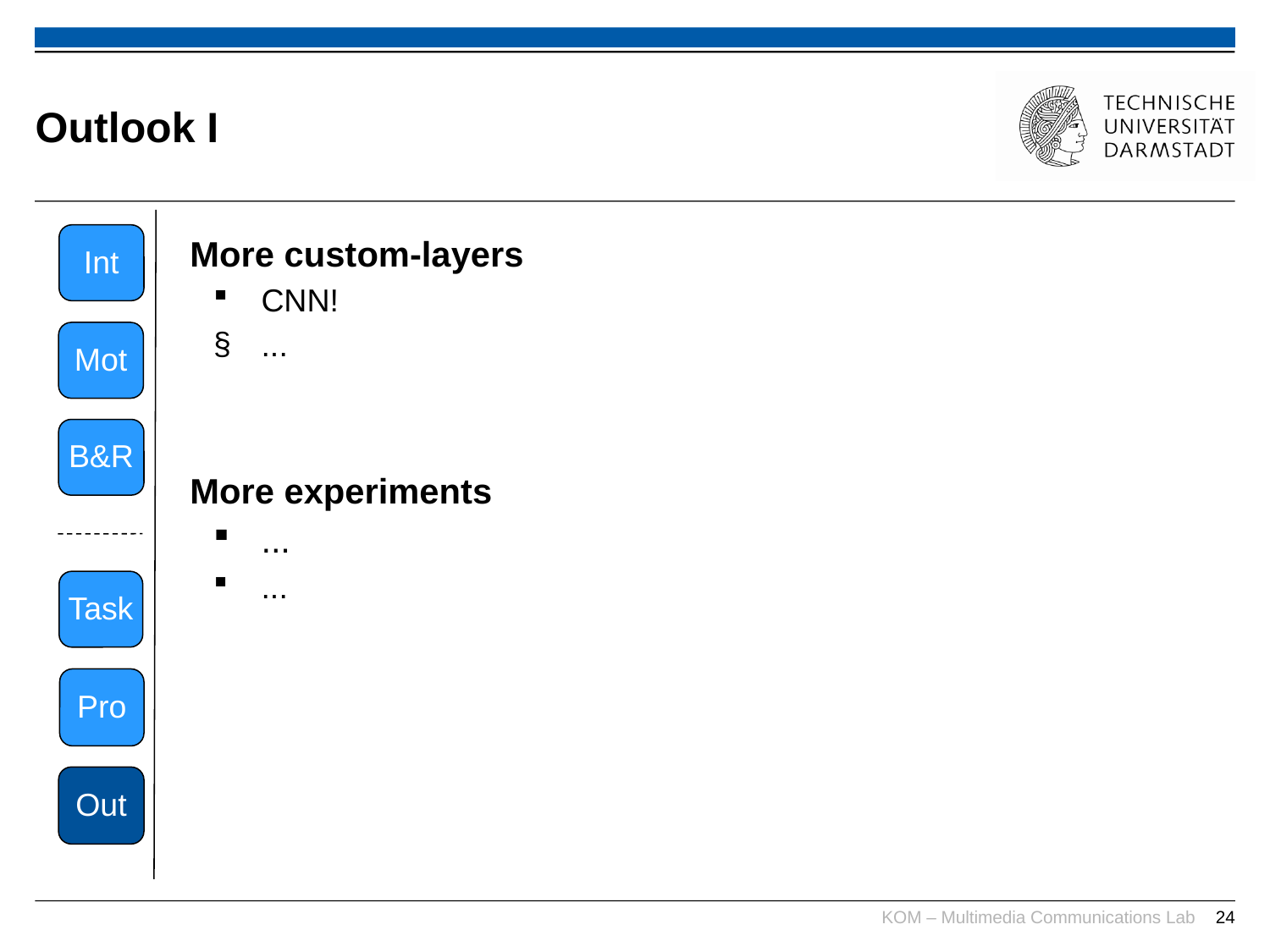

# Outlook I
Int
More custom-layers
CNN!
...

More experiments
...
...

Mot
B&R
Task
Pro
Out